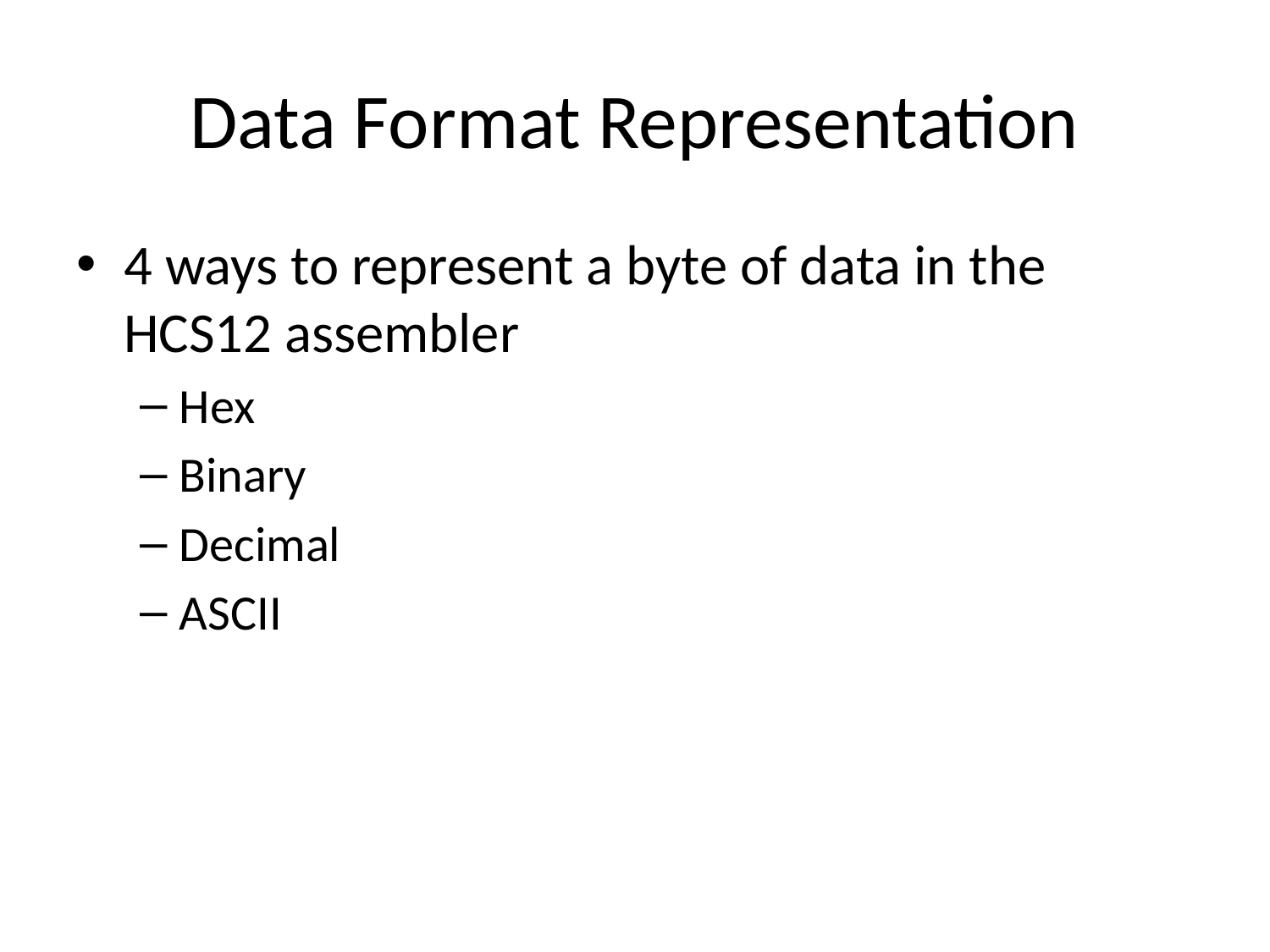

# Data Format Representation
4 ways to represent a byte of data in the HCS12 assembler
Hex
Binary
Decimal
ASCII